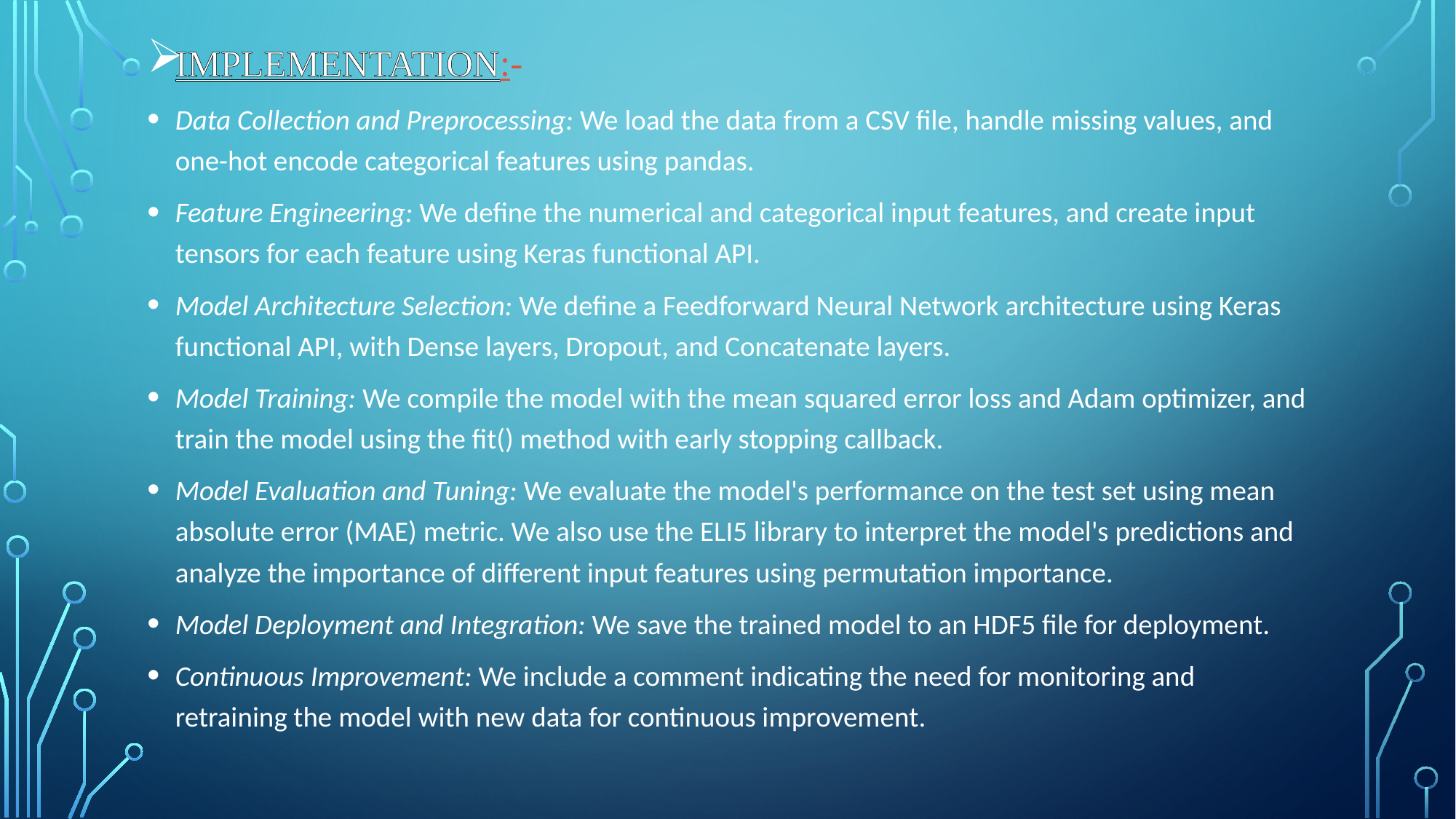

IMPLEMENTATION:-
Data Collection and Preprocessing: We load the data from a CSV file, handle missing values, and one-hot encode categorical features using pandas.
Feature Engineering: We define the numerical and categorical input features, and create input tensors for each feature using Keras functional API.
Model Architecture Selection: We define a Feedforward Neural Network architecture using Keras functional API, with Dense layers, Dropout, and Concatenate layers.
Model Training: We compile the model with the mean squared error loss and Adam optimizer, and train the model using the fit() method with early stopping callback.
Model Evaluation and Tuning: We evaluate the model's performance on the test set using mean absolute error (MAE) metric. We also use the ELI5 library to interpret the model's predictions and analyze the importance of different input features using permutation importance.
Model Deployment and Integration: We save the trained model to an HDF5 file for deployment.
Continuous Improvement: We include a comment indicating the need for monitoring and retraining the model with new data for continuous improvement.